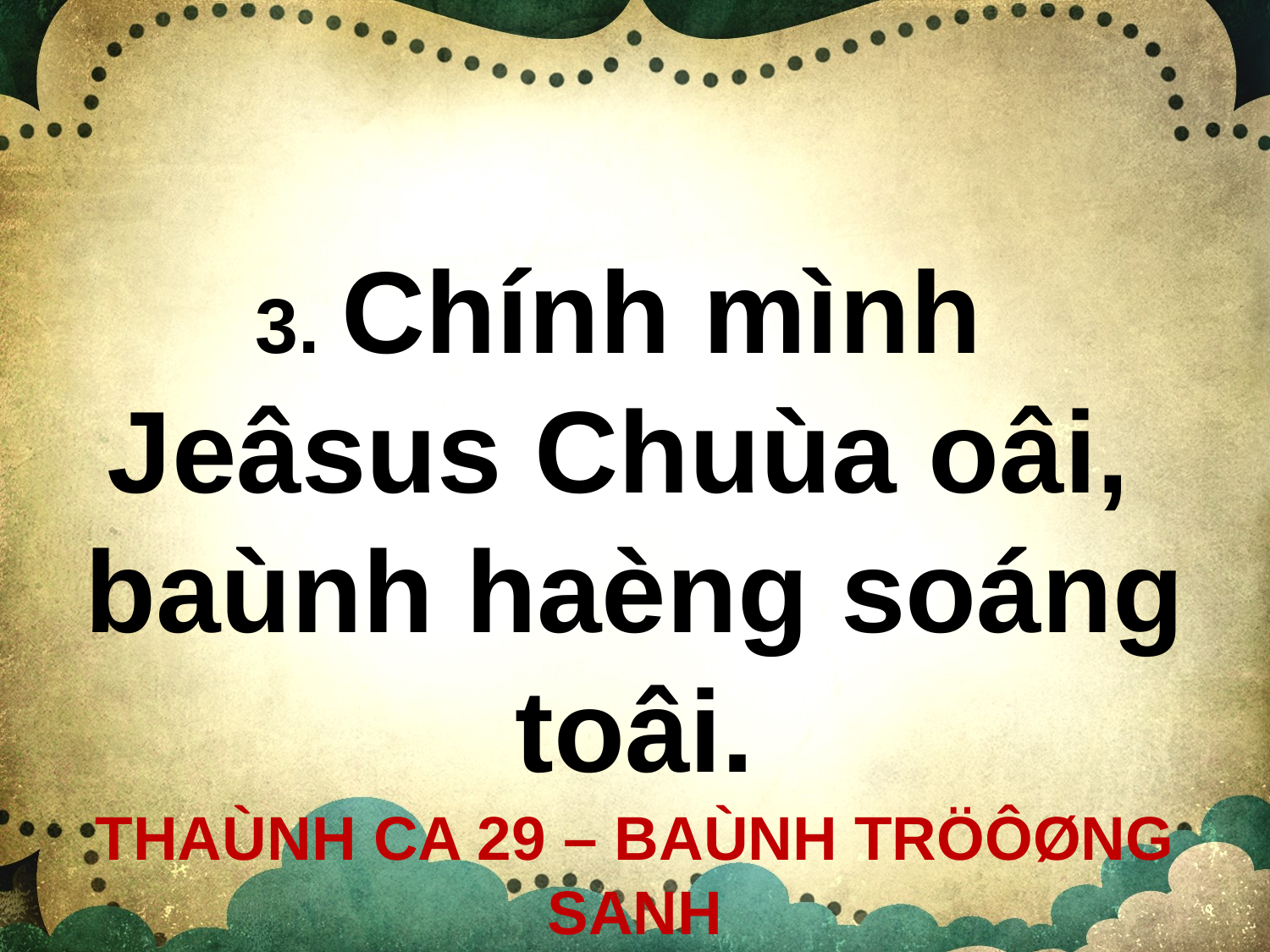

3. Chính mình
Jeâsus Chuùa oâi,
baùnh haèng soáng toâi.
THAÙNH CA 29 – BAÙNH TRÖÔØNG SANH